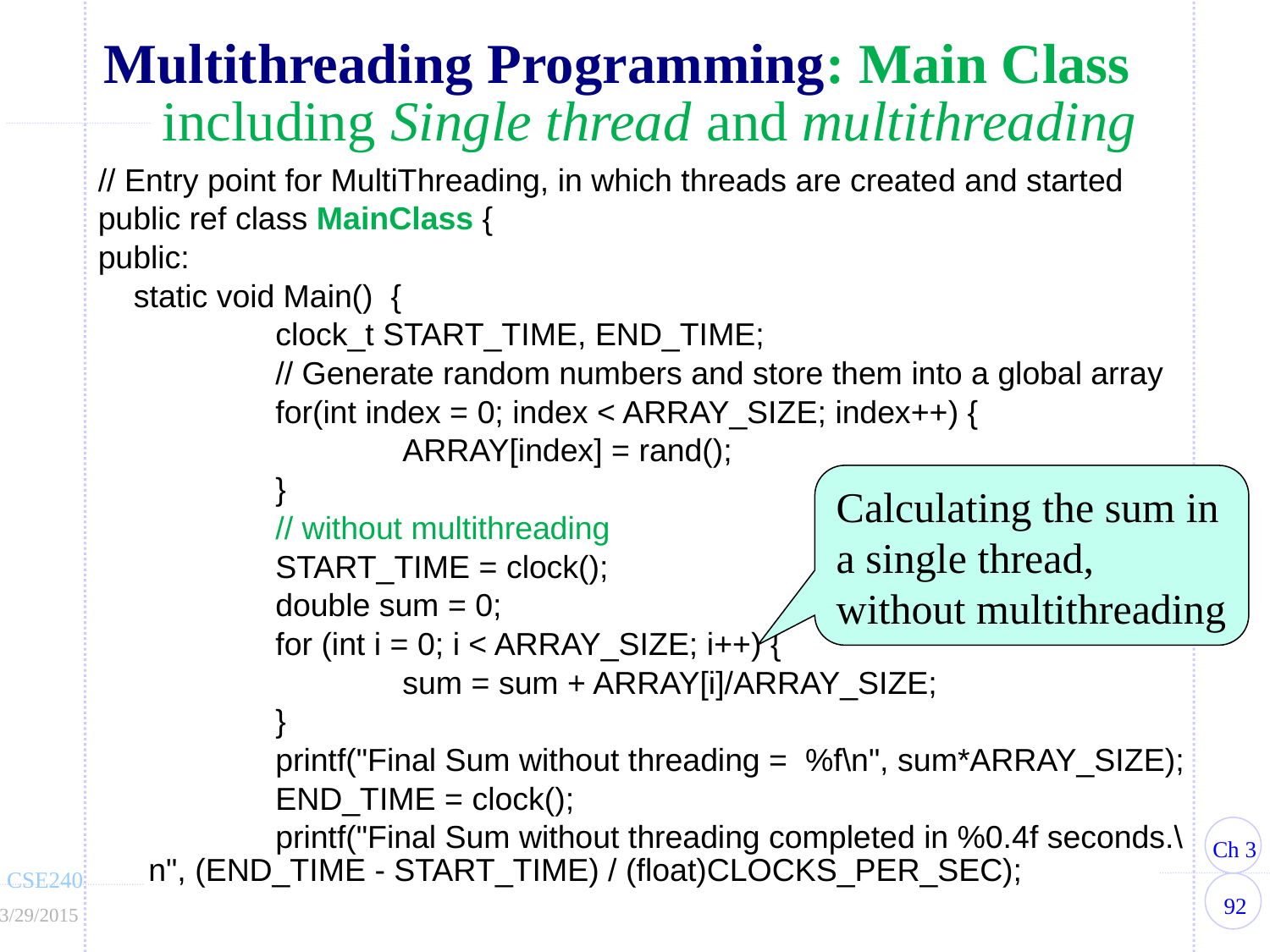

# Multithreading Programming: Main Class including Single thread and multithreading
// Entry point for MultiThreading, in which threads are created and started
public ref class MainClass {
public:
    static void Main()  {
		clock_t START_TIME, END_TIME;
		// Generate random numbers and store them into a global array
		for(int index = 0; index < ARRAY_SIZE; index++) {
			ARRAY[index] = rand();
		}
		// without multithreading
		START_TIME = clock();
		double sum = 0;
		for (int i = 0; i < ARRAY_SIZE; i++) {
			sum = sum + ARRAY[i]/ARRAY_SIZE;
		}
		printf("Final Sum without threading =  %f\n", sum*ARRAY_SIZE);
		END_TIME = clock();
		printf("Final Sum without threading completed in %0.4f seconds.\n", (END_TIME - START_TIME) / (float)CLOCKS_PER_SEC);
Calculating the sum in a single thread, without multithreading